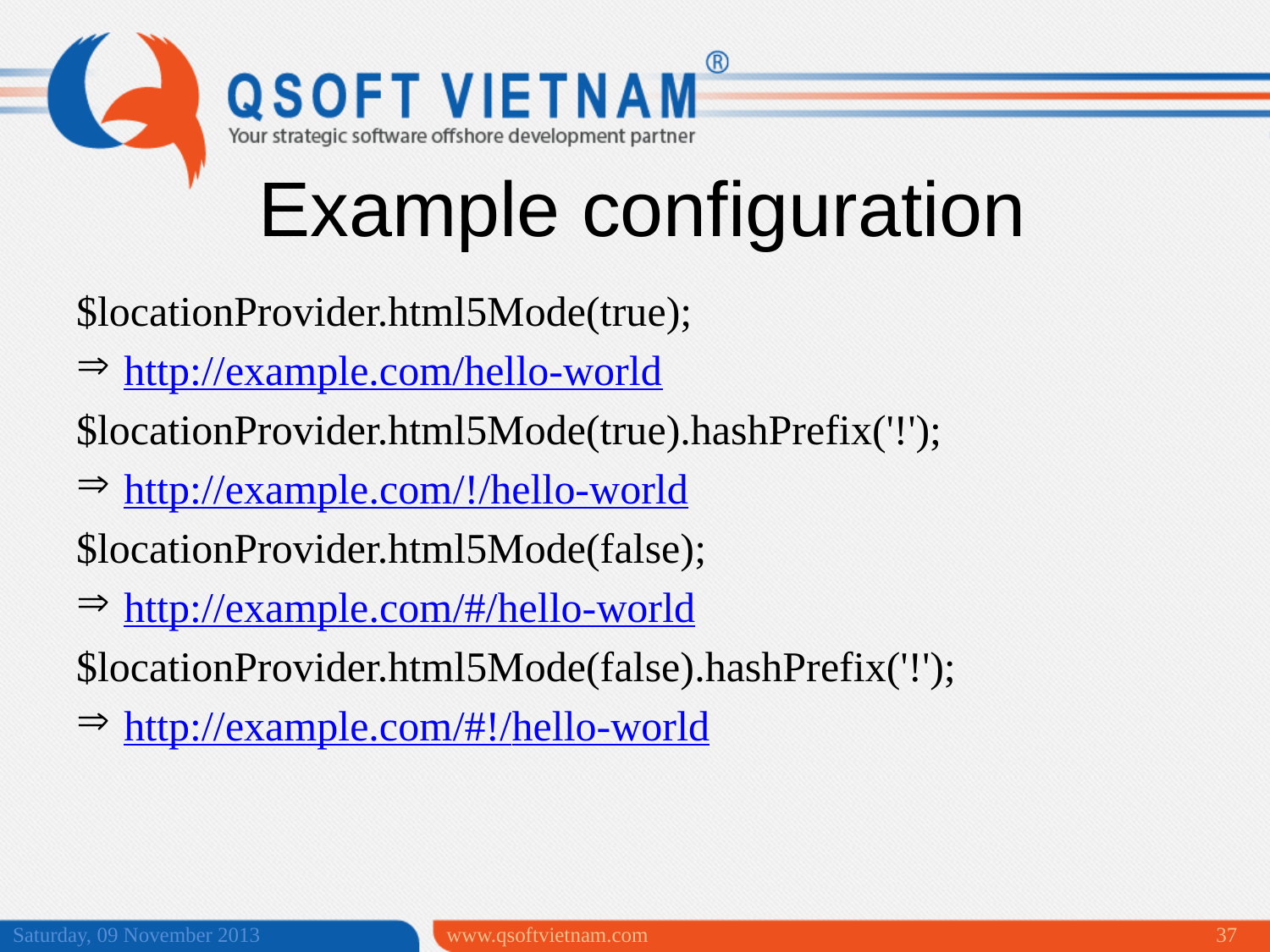

Example configuration
$locationProvider.html5Mode(true);
http://example.com/hello-world
$locationProvider.html5Mode(true).hashPrefix('!');
http://example.com/!/hello-world
$locationProvider.html5Mode(false);
http://example.com/#/hello-world
$locationProvider.html5Mode(false).hashPrefix('!');
http://example.com/#!/hello-world

Saturday, 09 November 2013
www.qsoftvietnam.com
37